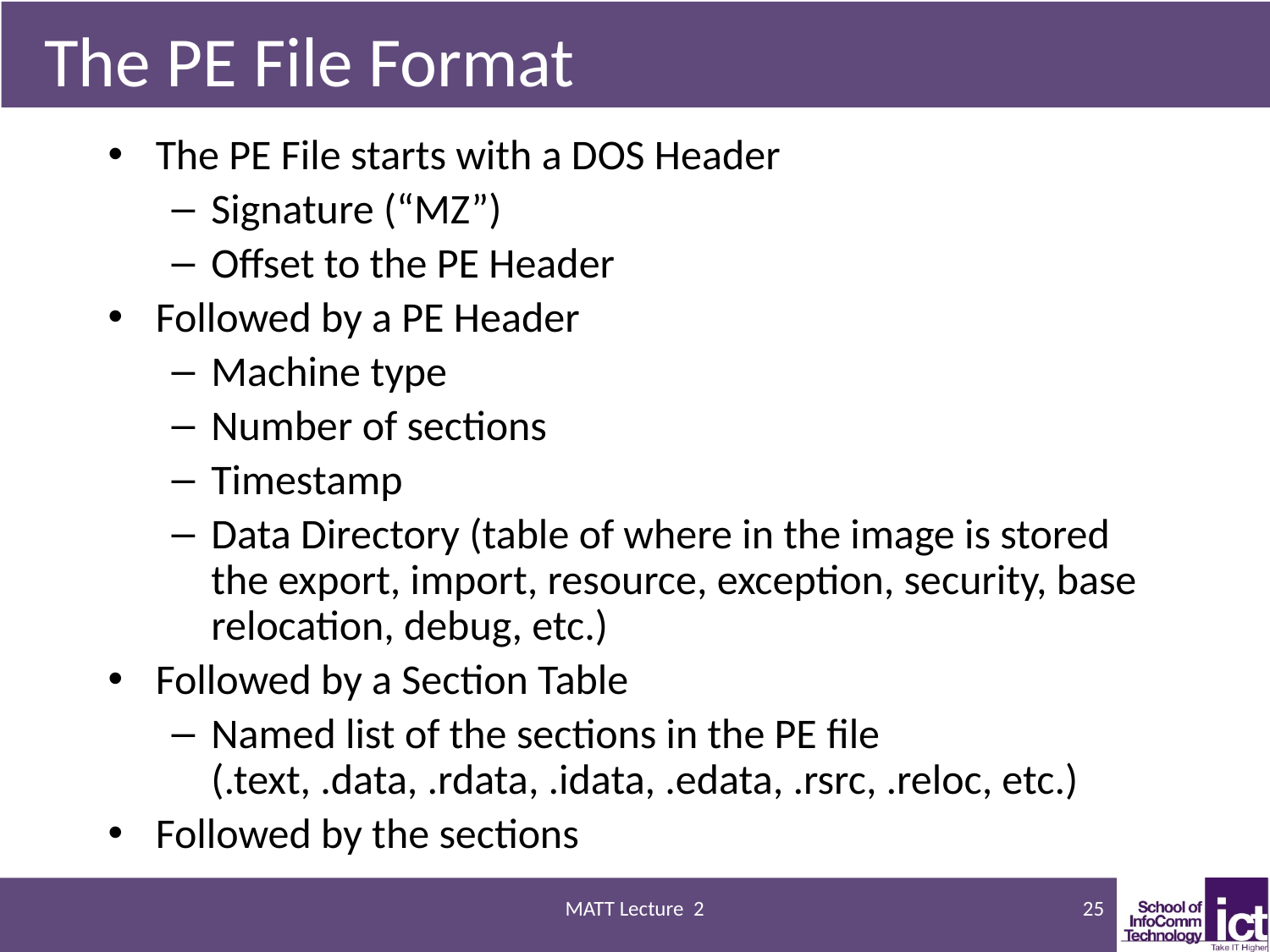

# The PE File Format
The PE File starts with a DOS Header
Signature (“MZ”)
Offset to the PE Header
Followed by a PE Header
Machine type
Number of sections
Timestamp
Data Directory (table of where in the image is stored the export, import, resource, exception, security, base relocation, debug, etc.)
Followed by a Section Table
Named list of the sections in the PE file (.text, .data, .rdata, .idata, .edata, .rsrc, .reloc, etc.)
Followed by the sections

MATT Lecture  2
25